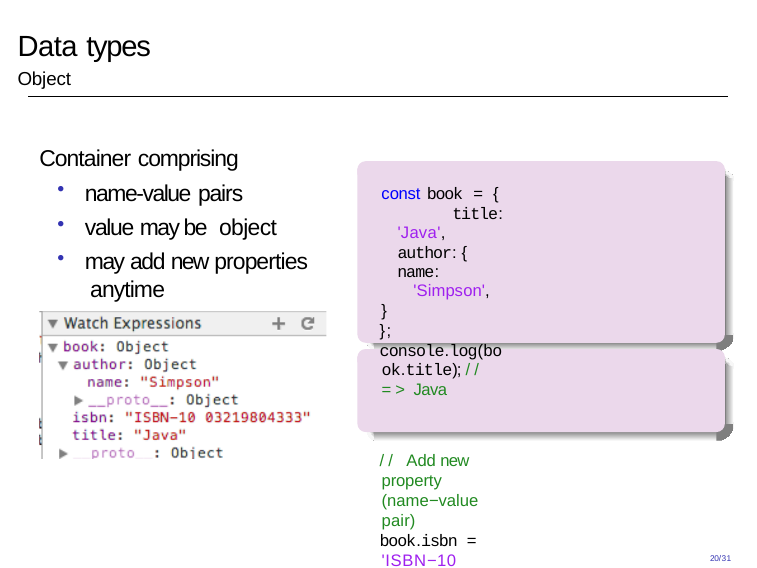

# Data types
Object
Container comprising
name-value pairs
value may be  object
may add new properties  anytime

const book = {  title: 'Java',  author: {
name: 'Simpson',
}
};
console.log(book.title); // => Java

// Add new property (name−value pair)
book.isbn = 'ISBN−10 03219804333';

20/31